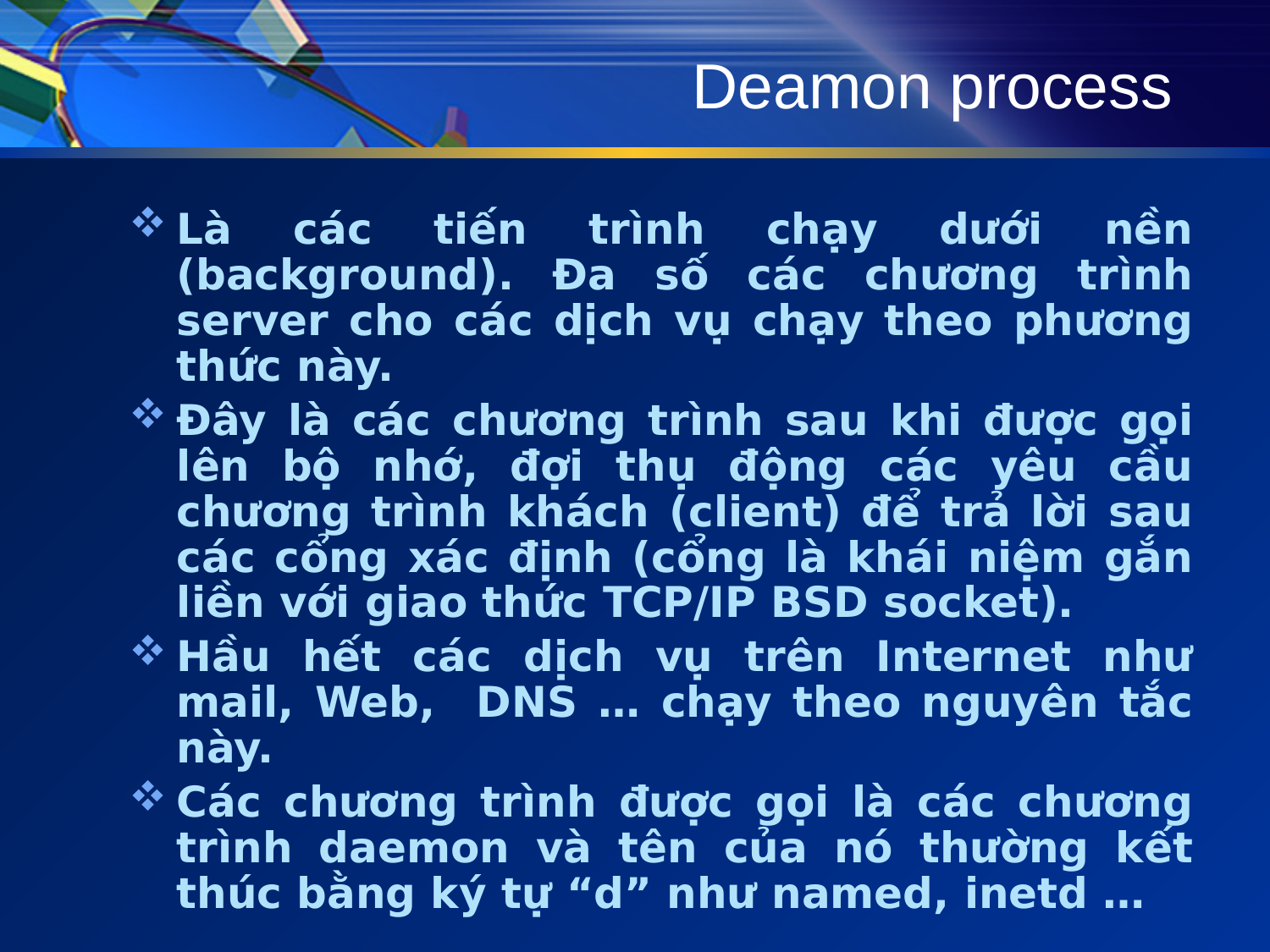

# Deamon process
Là các tiến trình chạy dưới nền (background). Đa số các chương trình server cho các dịch vụ chạy theo phương thức này.
Đây là các chương trình sau khi được gọi lên bộ nhớ, đợi thụ động các yêu cầu chương trình khách (client) để trả lời sau các cổng xác định (cổng là khái niệm gắn liền với giao thức TCP/IP BSD socket).
Hầu hết các dịch vụ trên Internet như mail, Web,  DNS … chạy theo nguyên tắc này.
Các chương trình được gọi là các chương trình daemon và tên của nó thường kết thúc bằng ký tự “d” như named, inetd …